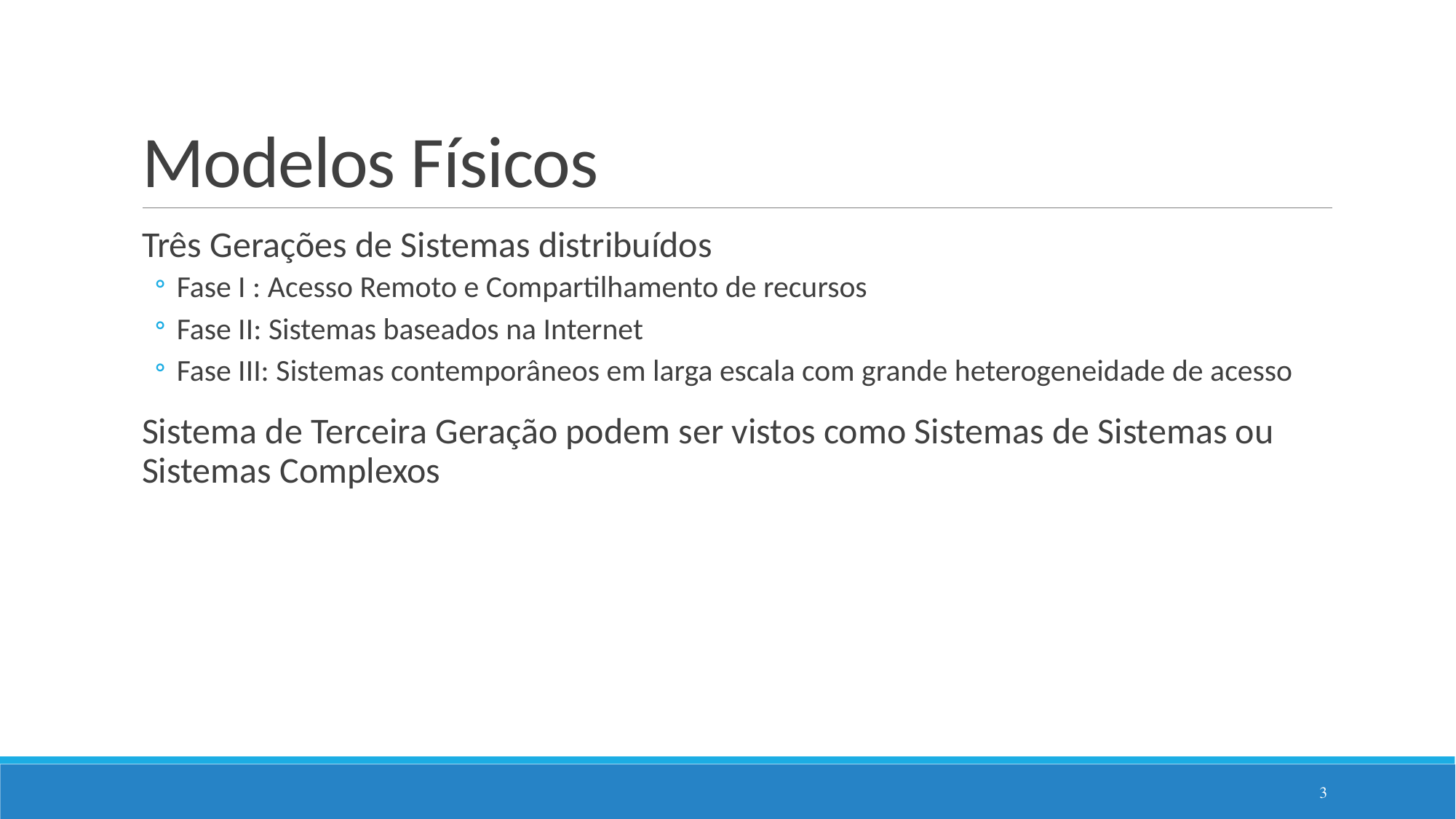

# Modelos Físicos
Três Gerações de Sistemas distribuídos
Fase I : Acesso Remoto e Compartilhamento de recursos
Fase II: Sistemas baseados na Internet
Fase III: Sistemas contemporâneos em larga escala com grande heterogeneidade de acesso
Sistema de Terceira Geração podem ser vistos como Sistemas de Sistemas ou Sistemas Complexos
3